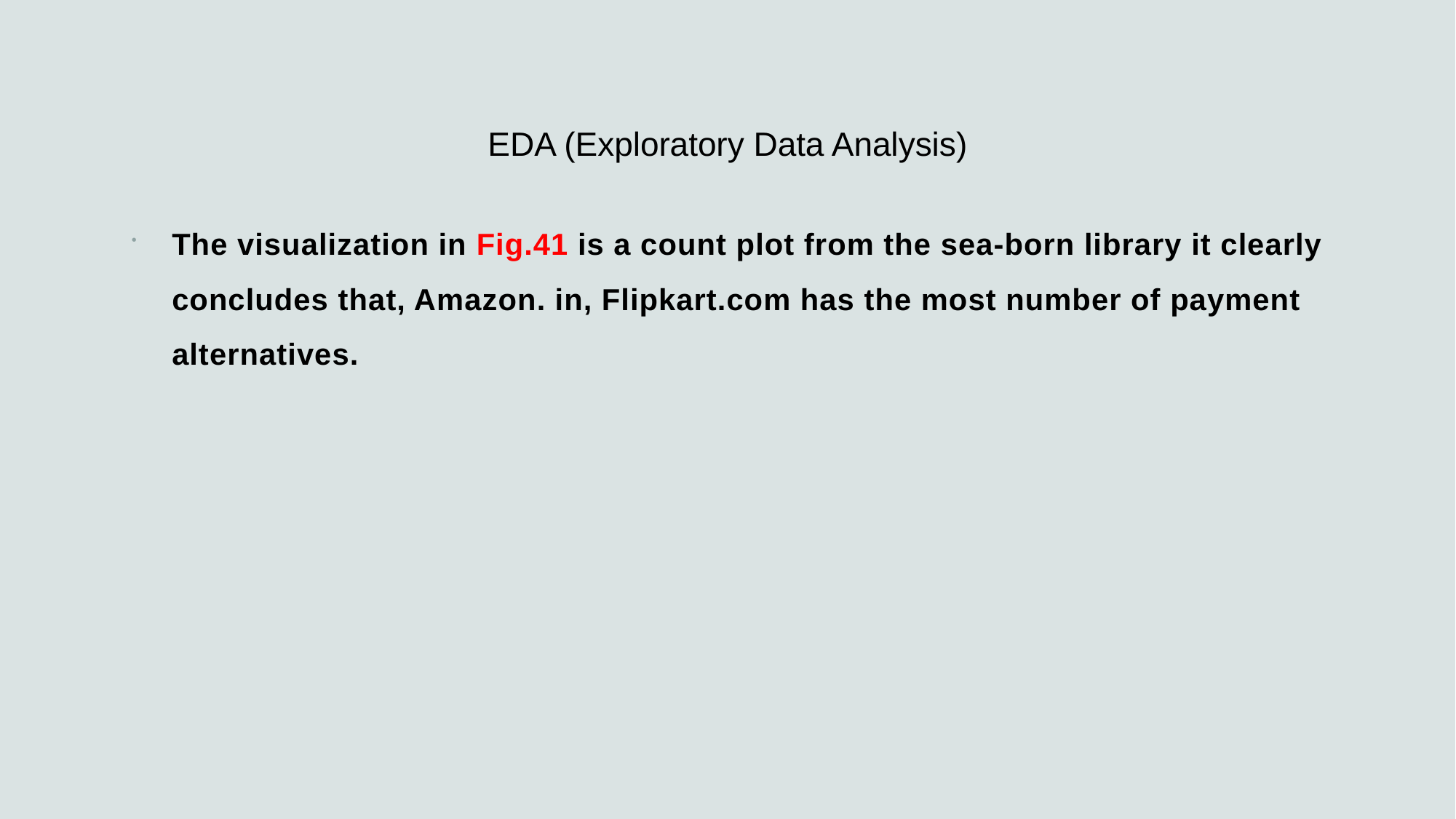

# EDA (Exploratory Data Analysis)
The visualization in Fig.41 is a count plot from the sea-born library it clearly concludes that, Amazon. in, Flipkart.com has the most number of payment alternatives.